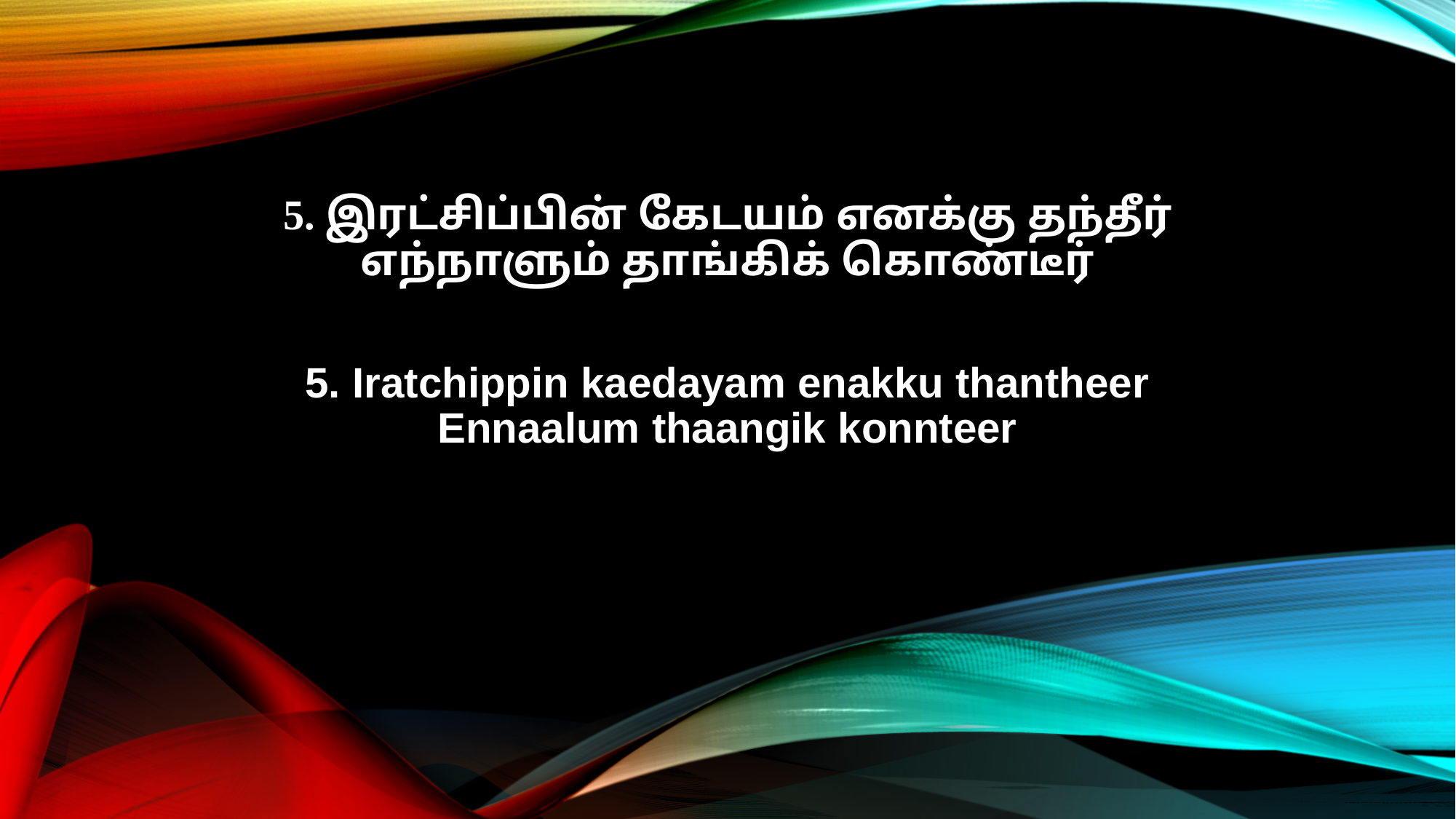

5. இரட்சிப்பின் கேடயம் எனக்கு தந்தீர்
எந்நாளும் தாங்கிக் கொண்டீர்

5. Iratchippin kaedayam enakku thantheer
Ennaalum thaangik konnteer